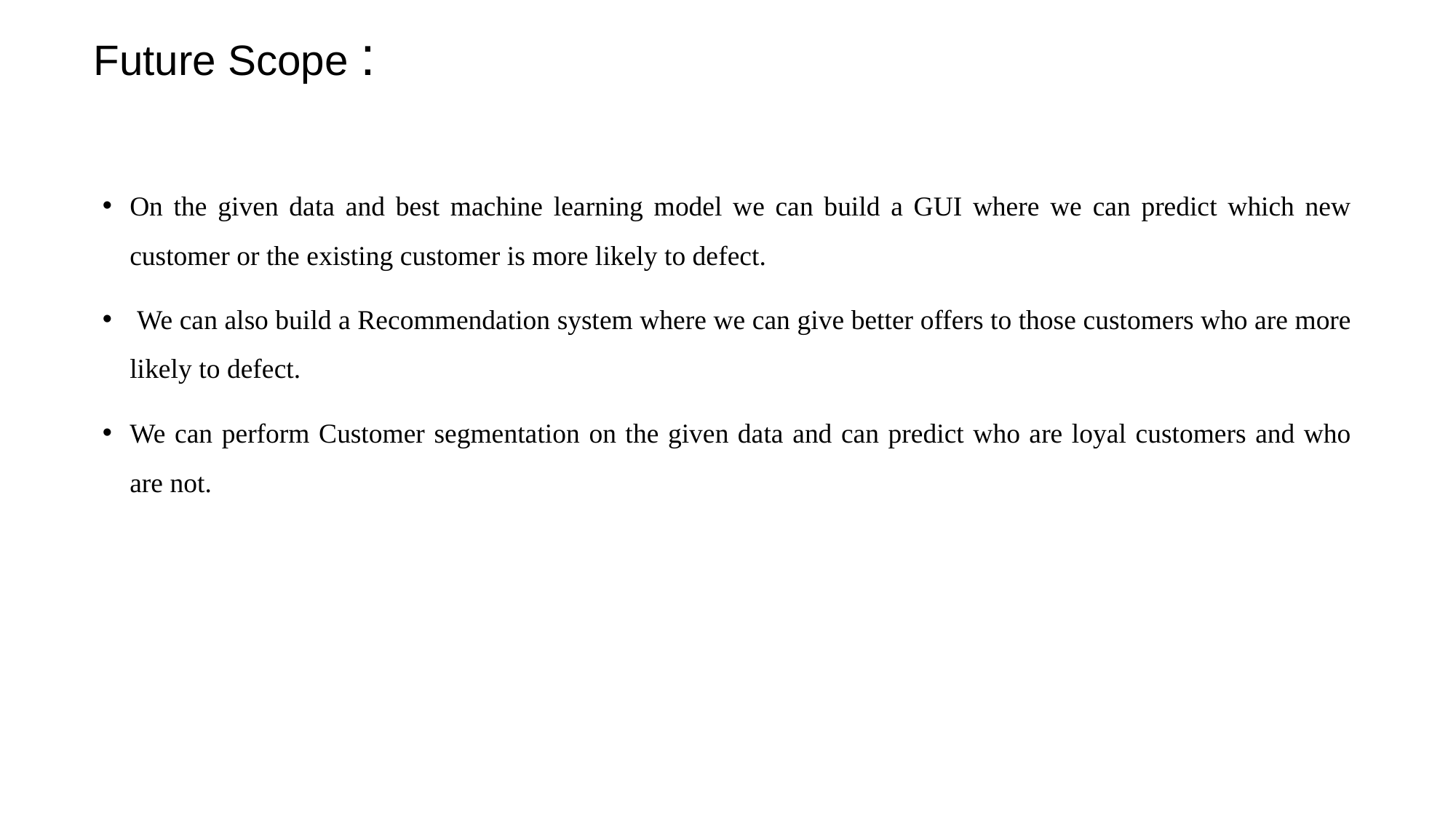

# Future Scope :
On the given data and best machine learning model we can build a GUI where we can predict which new customer or the existing customer is more likely to defect.
 We can also build a Recommendation system where we can give better offers to those customers who are more likely to defect.
We can perform Customer segmentation on the given data and can predict who are loyal customers and who are not.